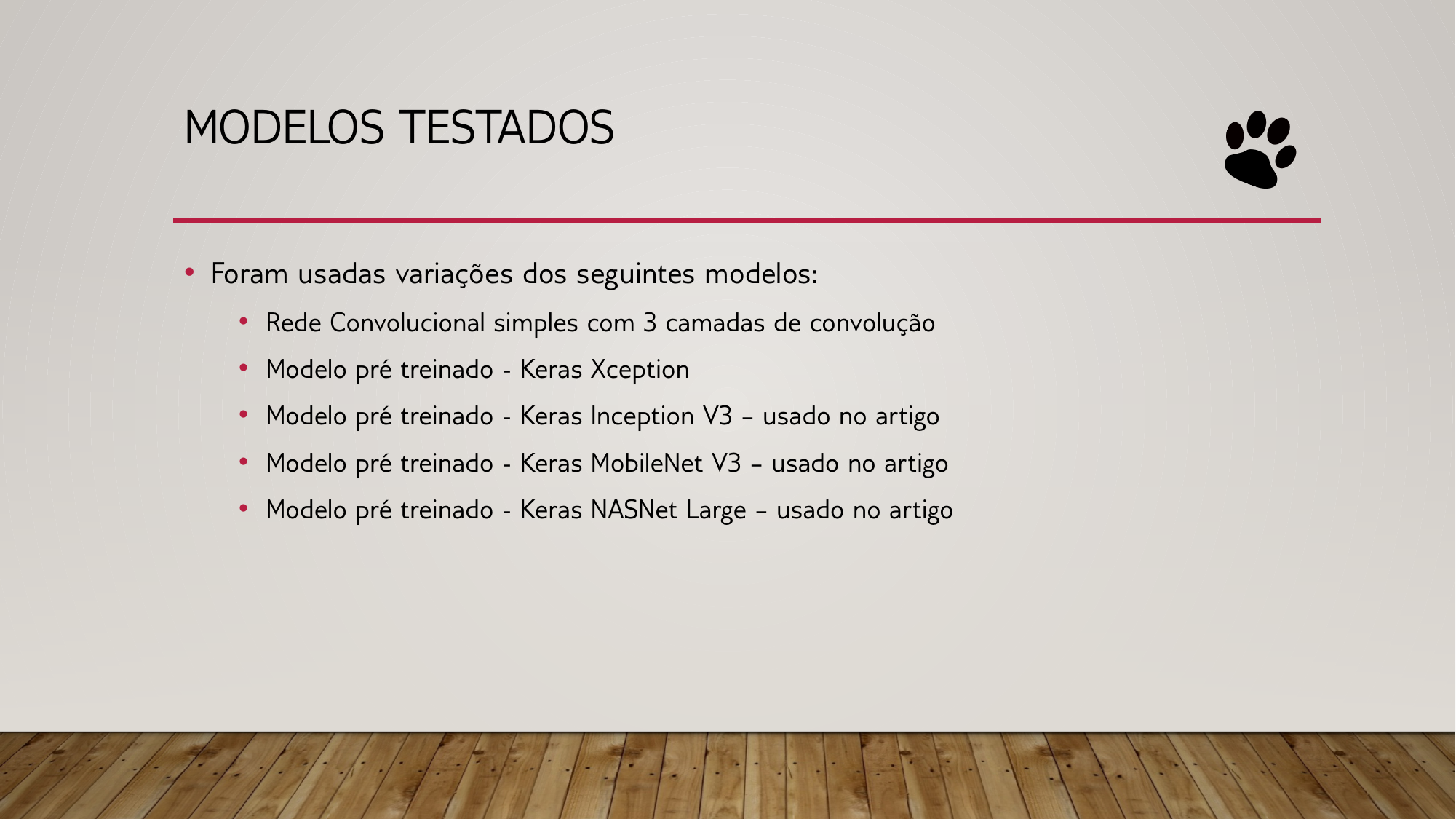

# Modelos testados
Foram usadas variações dos seguintes modelos:
Rede Convolucional simples com 3 camadas de convolução
Modelo pré treinado - Keras Xception
Modelo pré treinado - Keras Inception V3 – usado no artigo
Modelo pré treinado - Keras MobileNet V3 – usado no artigo
Modelo pré treinado - Keras NASNet Large – usado no artigo